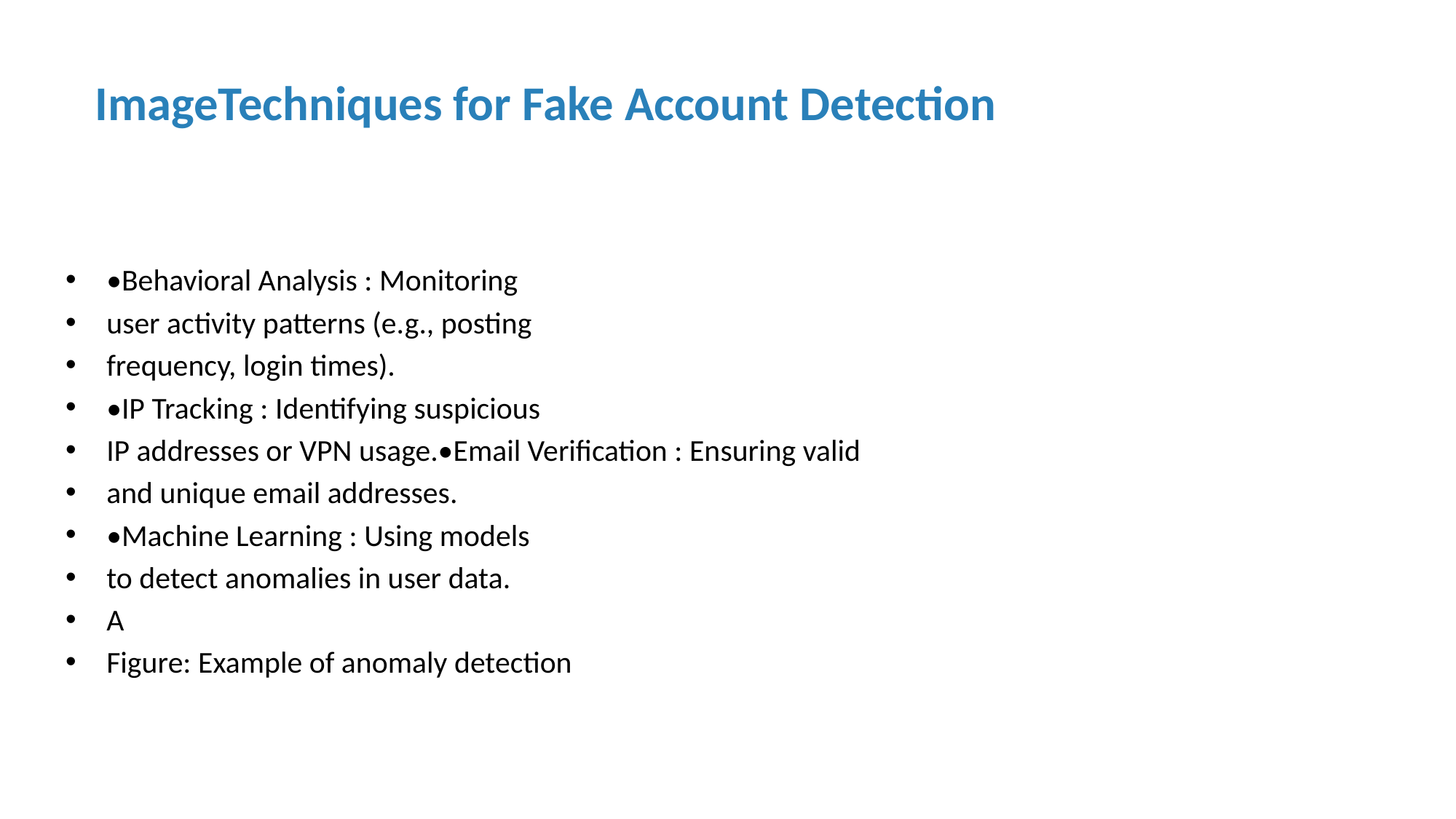

# ImageTechniques for Fake Account Detection

•Behavioral Analysis : Monitoring
user activity patterns (e.g., posting
frequency, login times).
•IP Tracking : Identifying suspicious
IP addresses or VPN usage.•Email Veriﬁcation : Ensuring valid
and unique email addresses.
•Machine Learning : Using models
to detect anomalies in user data.
A
Figure: Example of anomaly detection